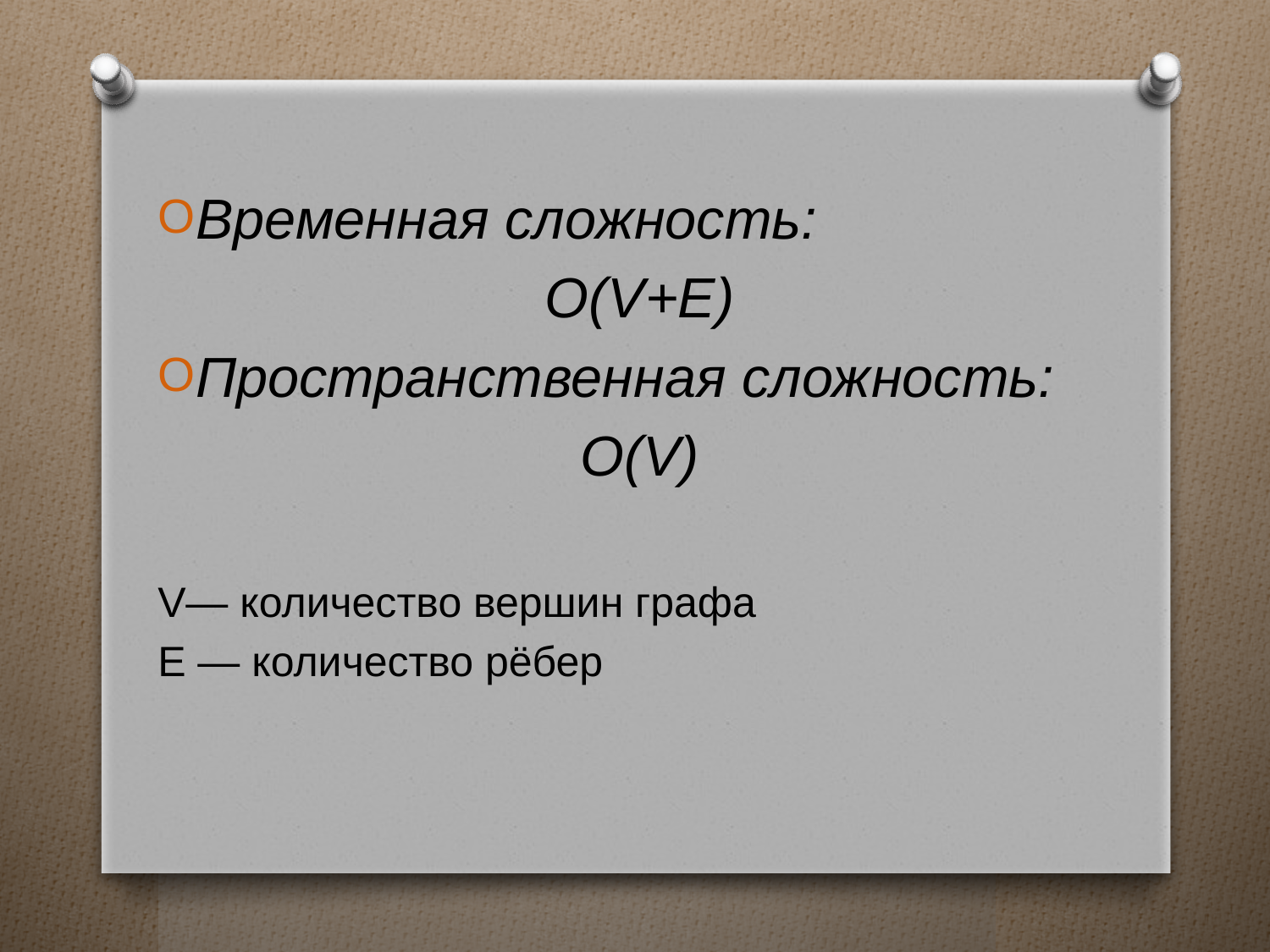

Временная сложность:
O(V+E)
Пространственная сложность:
O(V)

V— количество вершин графа
E — количество рёбер